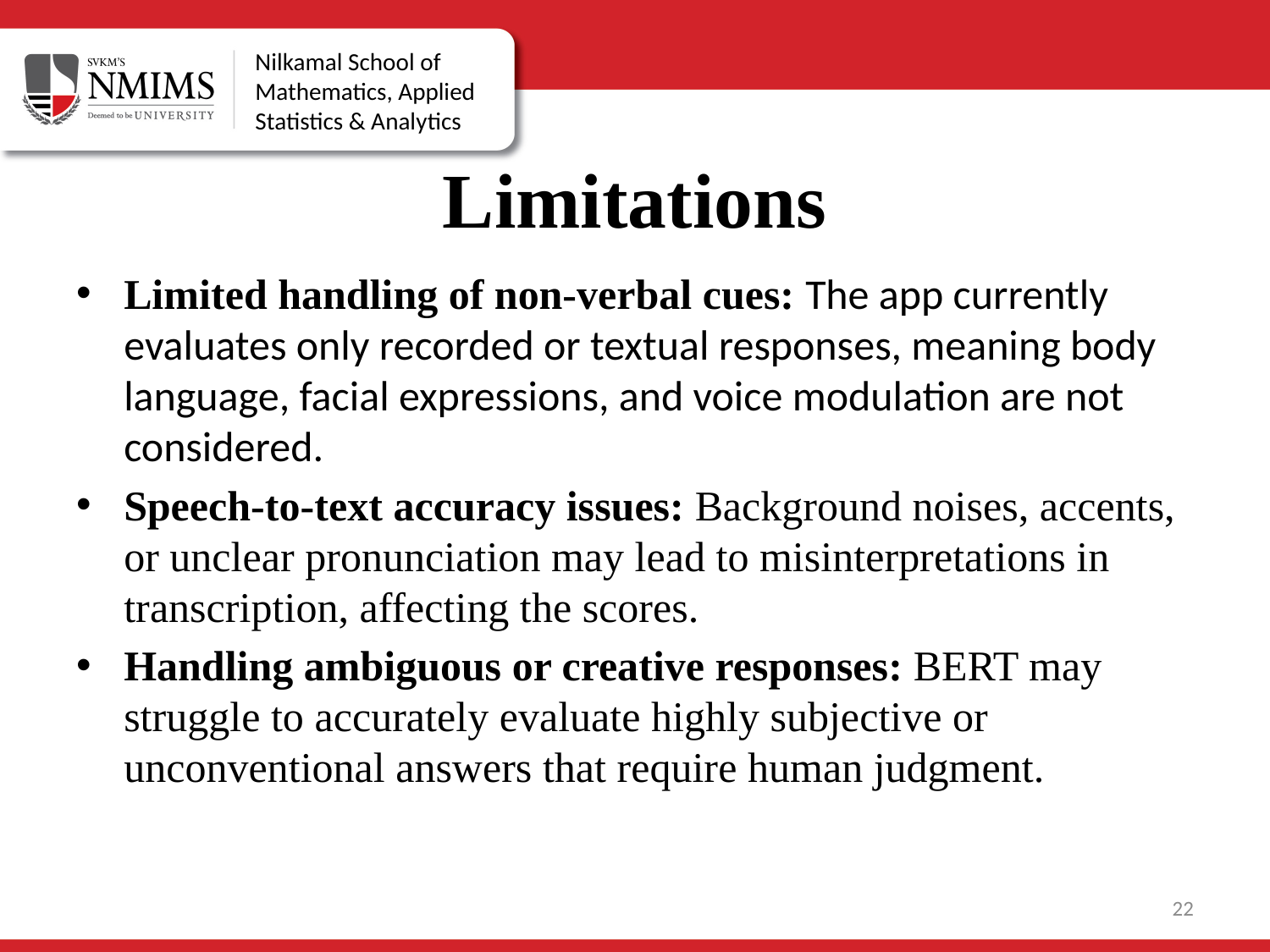

# Limitations
Limited handling of non-verbal cues: The app currently evaluates only recorded or textual responses, meaning body language, facial expressions, and voice modulation are not considered.
Speech-to-text accuracy issues: Background noises, accents, or unclear pronunciation may lead to misinterpretations in transcription, affecting the scores.
Handling ambiguous or creative responses: BERT may struggle to accurately evaluate highly subjective or unconventional answers that require human judgment.
22